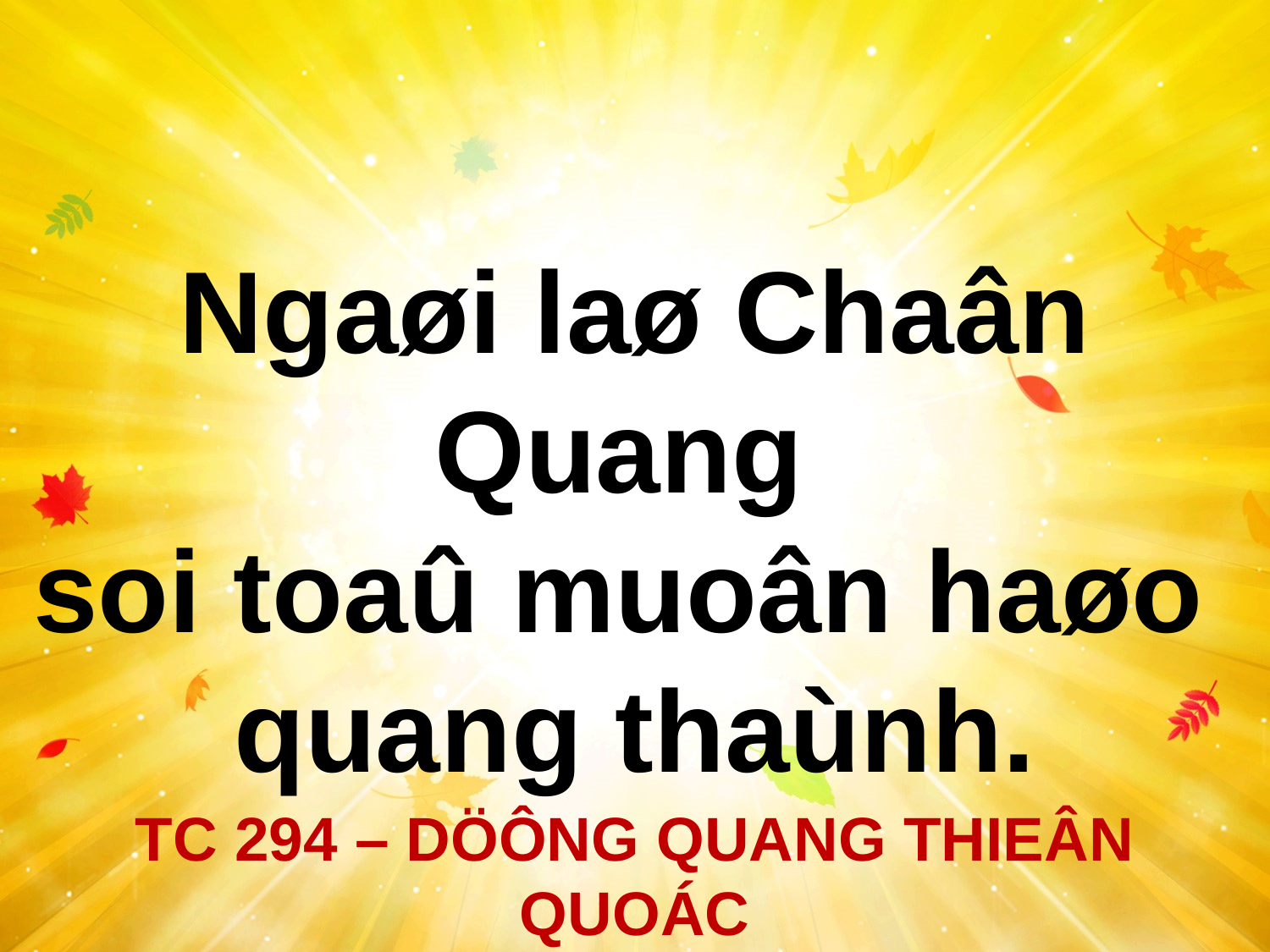

Ngaøi laø Chaân Quang
soi toaû muoân haøo
quang thaùnh.
TC 294 – DÖÔNG QUANG THIEÂN QUOÁC